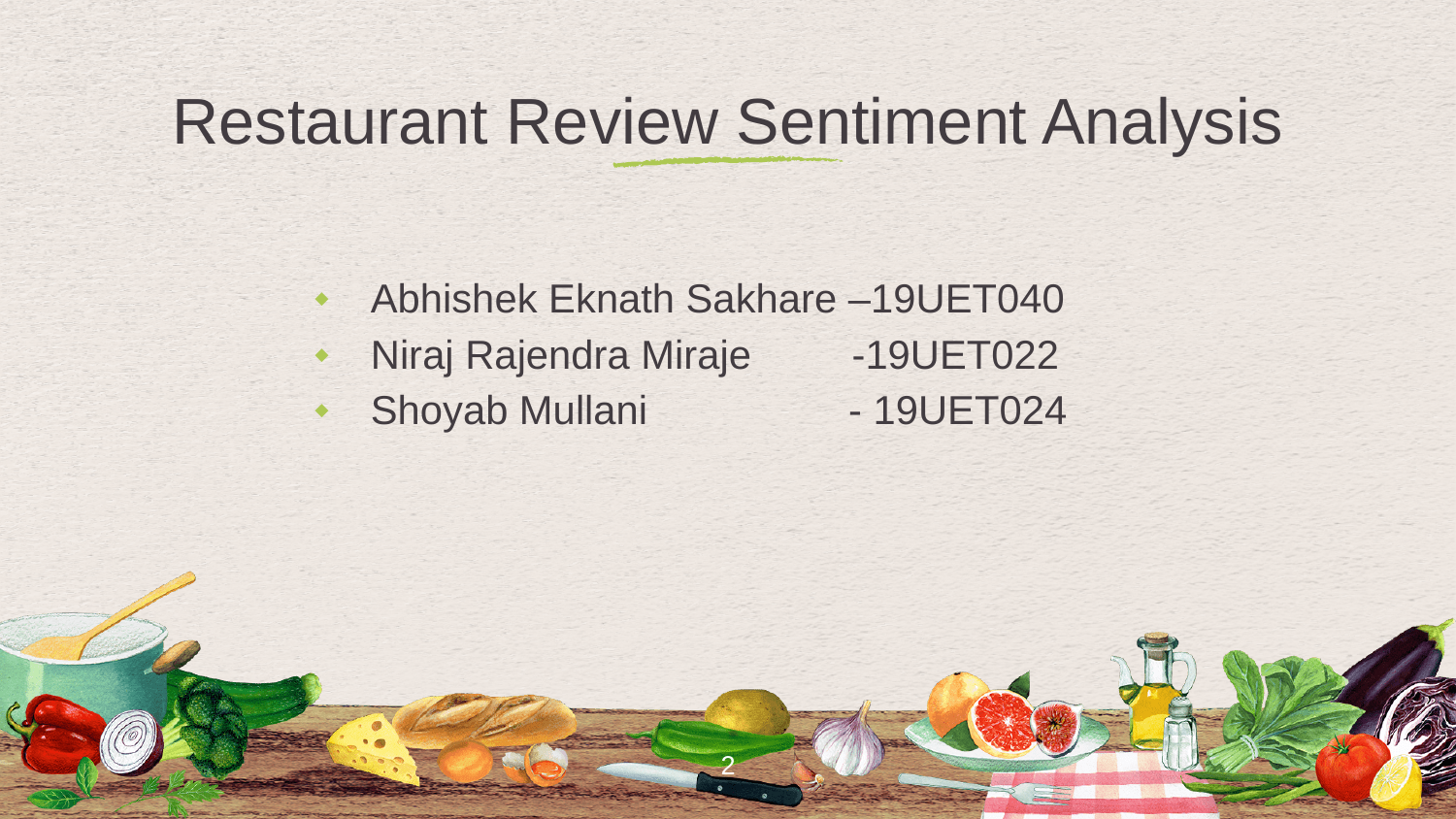

# Restaurant Review Sentiment Analysis
Abhishek Eknath Sakhare –19UET040
Niraj Rajendra Miraje         -19UET022
Shoyab Mullani                  - 19UET024

2